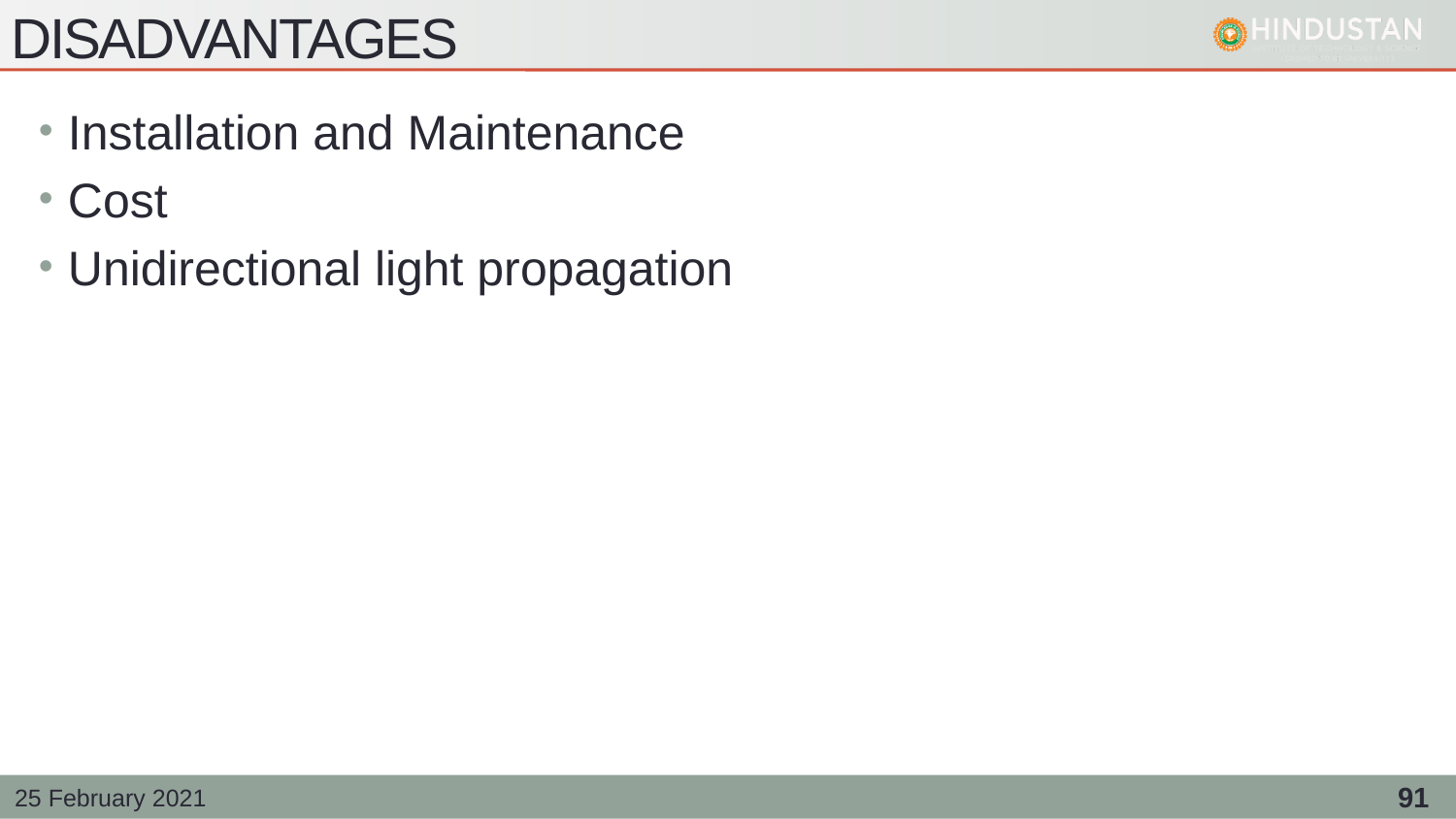

# disadvantages
Installation and Maintenance
Cost
Unidirectional light propagation

25 February 2021

91